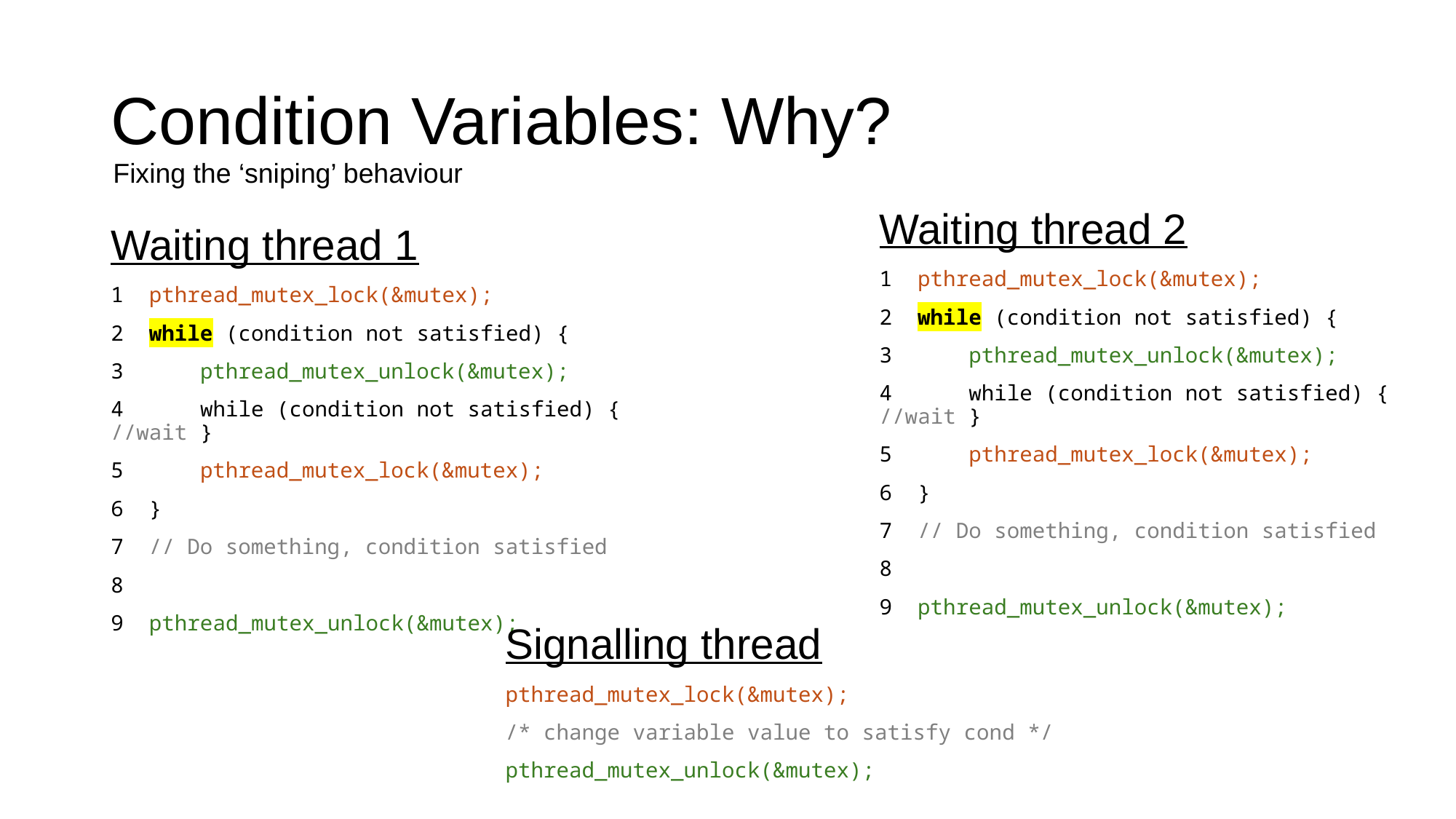

# Condition Variables: Why?
Fixing the ‘sniping’ behaviour

Waiting thread 2
1  pthread_mutex_lock(&mutex);
2  while (condition not satisfied) {
3      pthread_mutex_unlock(&mutex);
4      while (condition not satisfied) { //wait }
5      pthread_mutex_lock(&mutex);
6  }
7  // Do something, condition satisfied
8
9  pthread_mutex_unlock(&mutex);
Waiting thread 1
1  pthread_mutex_lock(&mutex);
2  while (condition not satisfied) {
3      pthread_mutex_unlock(&mutex);
4      while (condition not satisfied) { //wait }
5      pthread_mutex_lock(&mutex);
6  }
7  // Do something, condition satisfied
8
9  pthread_mutex_unlock(&mutex);
Signalling thread
pthread_mutex_lock(&mutex);
/* change variable value to satisfy cond */
pthread_mutex_unlock(&mutex);